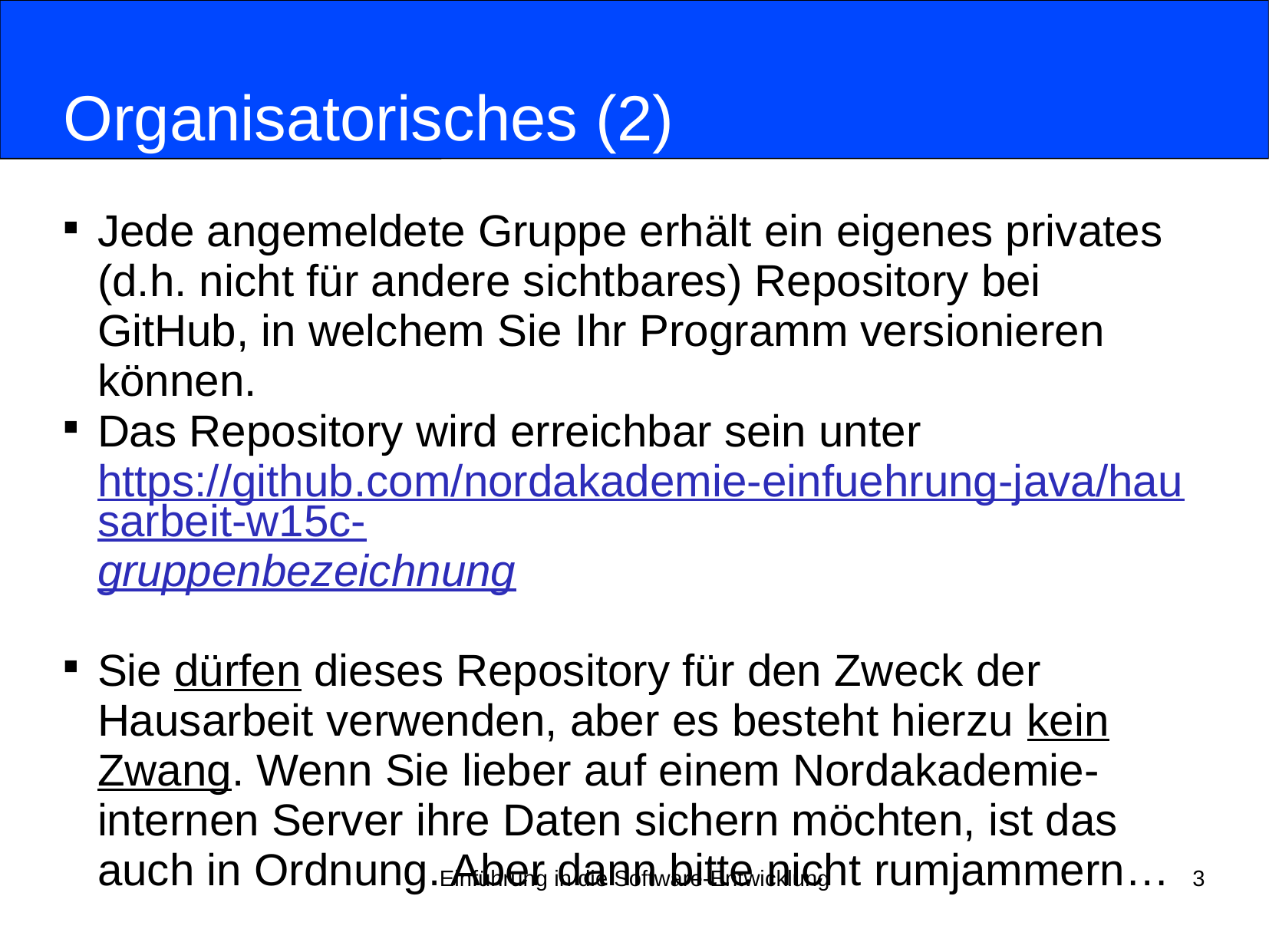

# Organisatorisches (2)
Jede angemeldete Gruppe erhält ein eigenes privates (d.h. nicht für andere sichtbares) Repository bei GitHub, in welchem Sie Ihr Programm versionieren können.
Das Repository wird erreichbar sein unter https://github.com/nordakademie-einfuehrung-java/hausarbeit-w15c-gruppenbezeichnung

Sie dürfen dieses Repository für den Zweck der Hausarbeit verwenden, aber es besteht hierzu kein Zwang. Wenn Sie lieber auf einem Nordakademie-internen Server ihre Daten sichern möchten, ist das auch in Ordnung. Aber dann bitte nicht rumjammern…

Einführung in die Software-Entwicklung
3